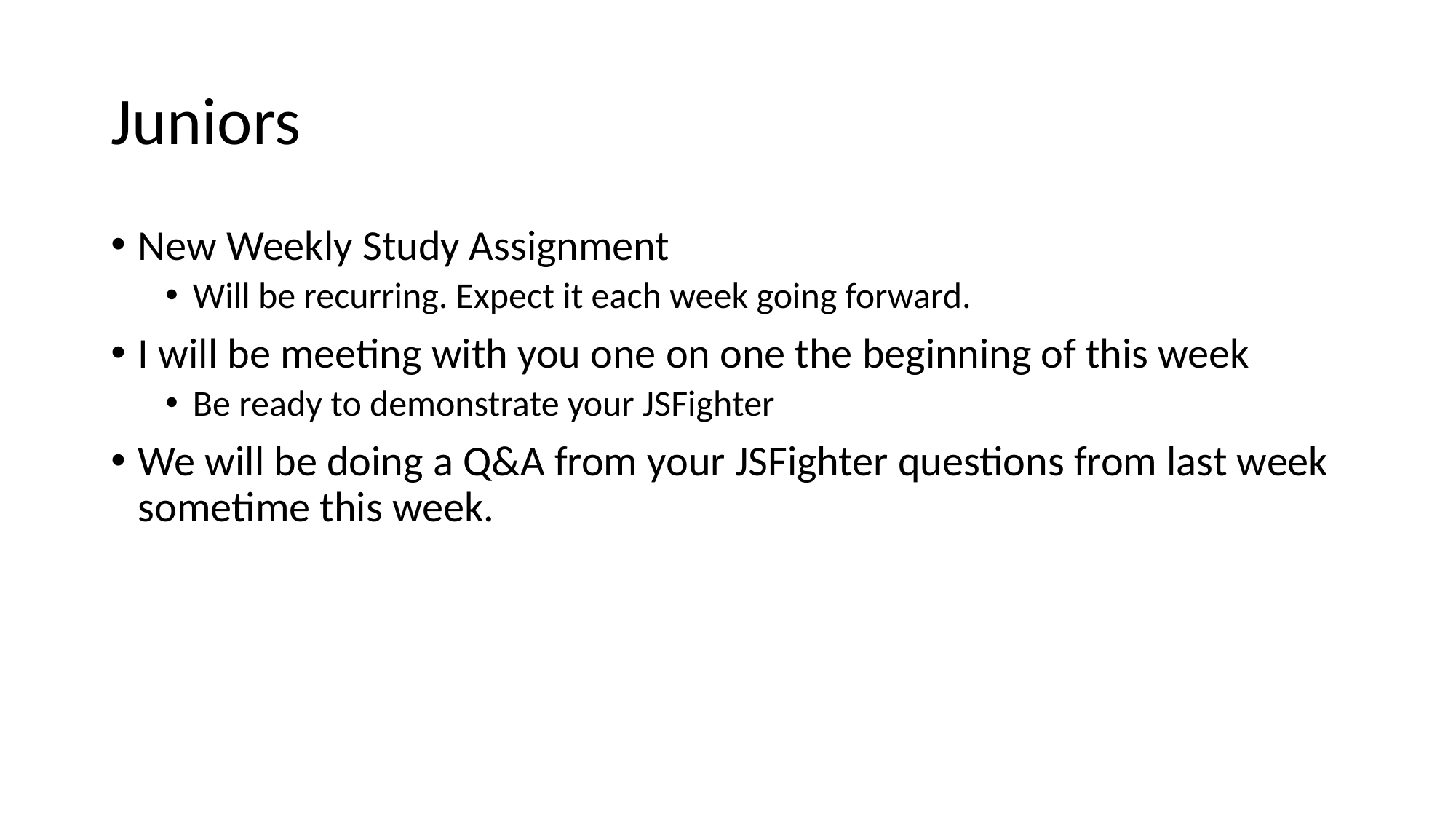

# Juniors
New Weekly Study Assignment
Will be recurring. Expect it each week going forward.
I will be meeting with you one on one the beginning of this week
Be ready to demonstrate your JSFighter
We will be doing a Q&A from your JSFighter questions from last week sometime this week.